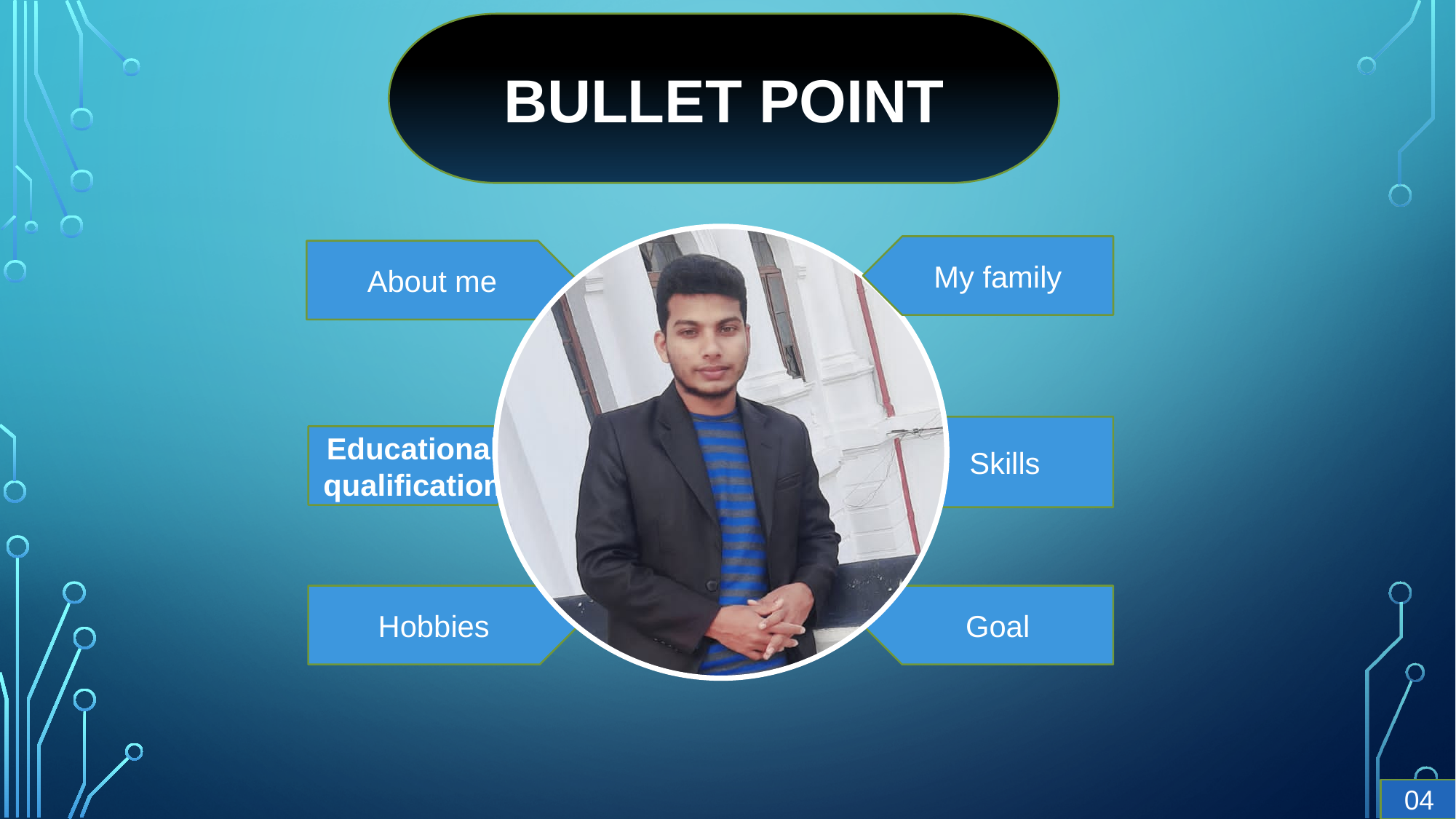

BULLET POINT

My family
About me
Skills
Educational qualification
Hobbies
Goal
04